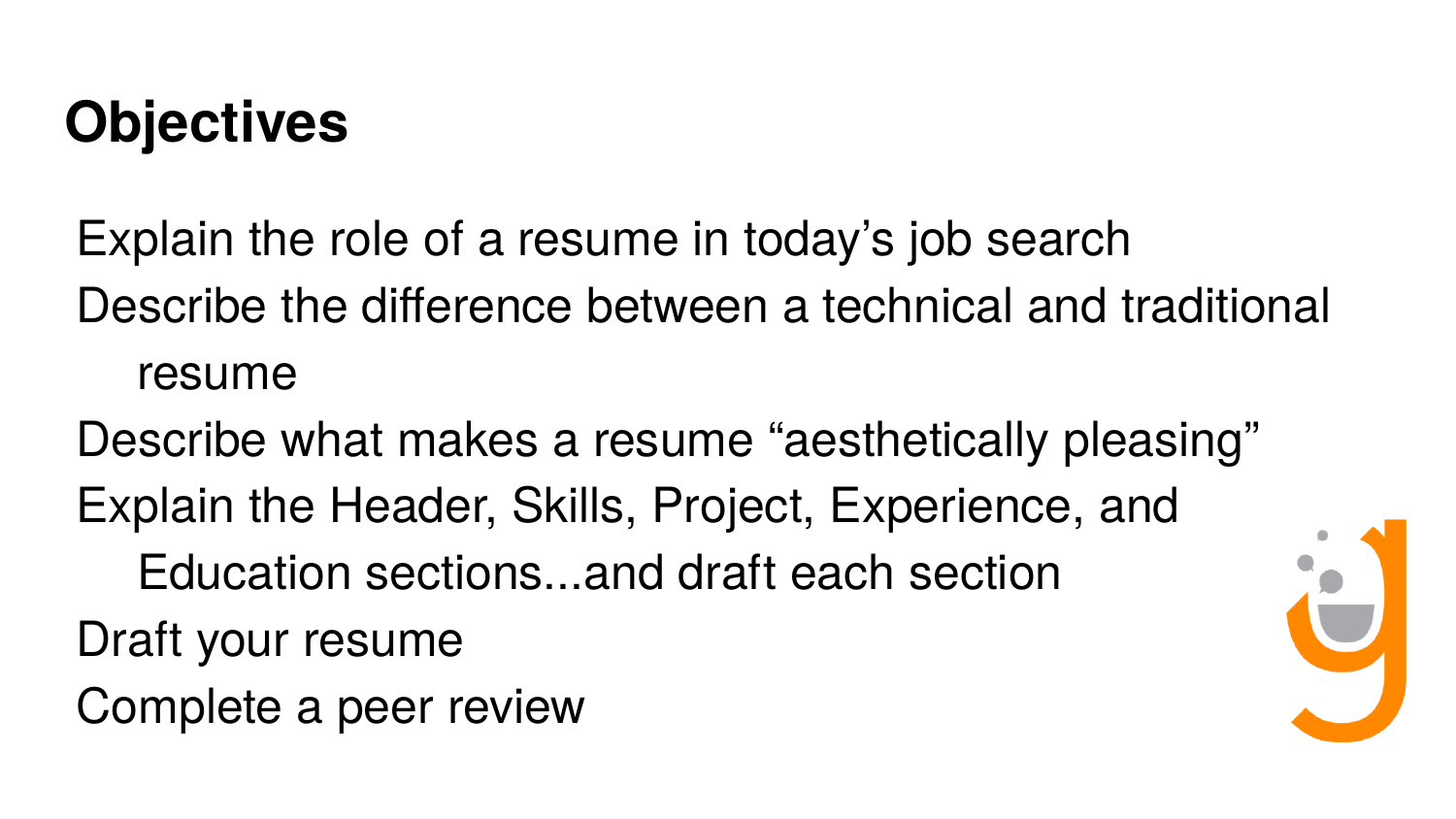

# Objectives
Explain the role of a resume in today’s job search
Describe the difference between a technical and traditional resume
Describe what makes a resume “aesthetically pleasing”
Explain the Header, Skills, Project, Experience, and Education sections...and draft each section
Draft your resume
Complete a peer review